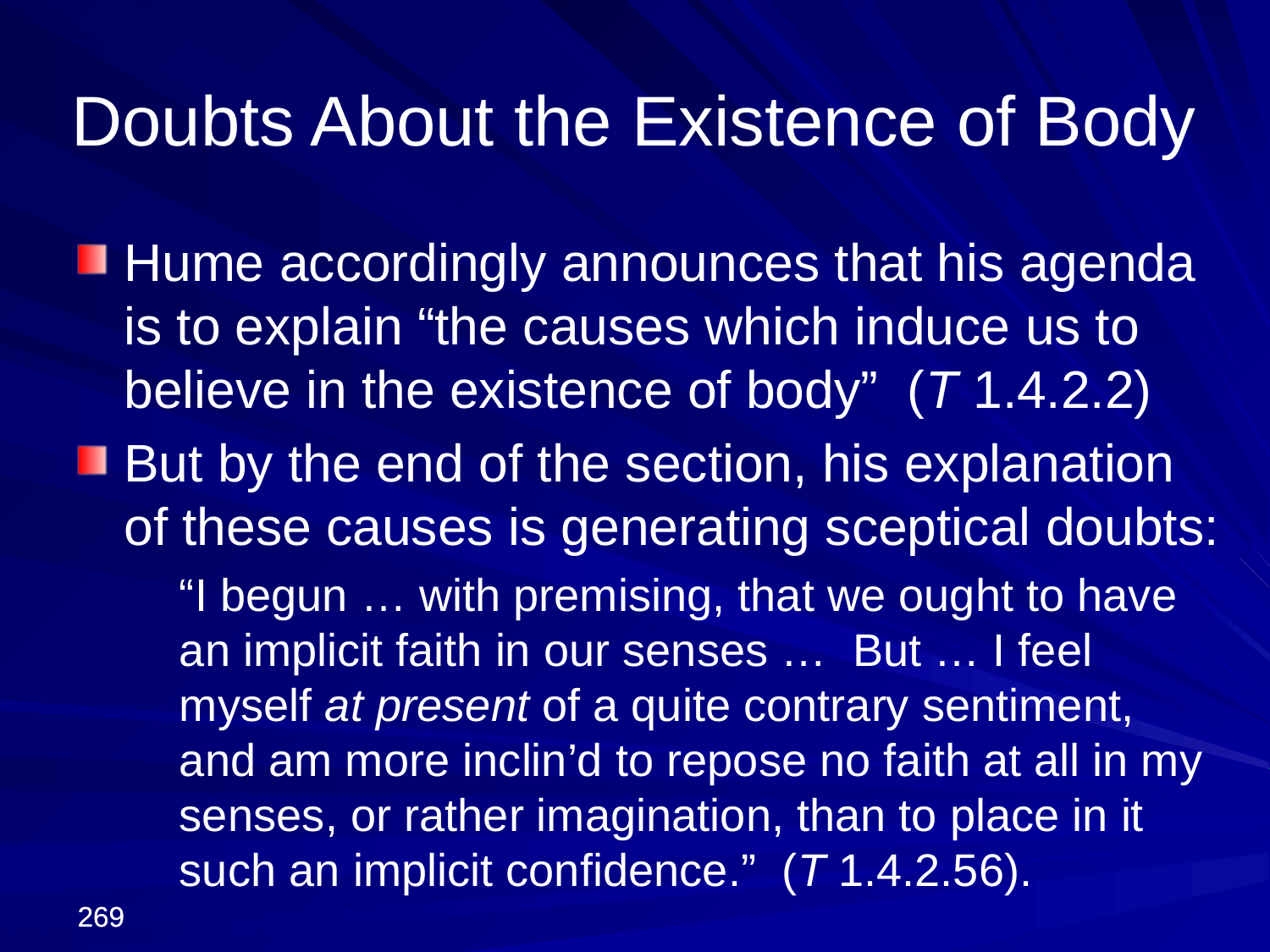

Doubts About the Existence of Body
Hume accordingly announces that his agenda is to explain “the causes which induce us to believe in the existence of body”  (T 1.4.2.2)
But by the end of the section, his explanation of these causes is generating sceptical doubts:
	“I begun … with premising, that we ought to have an implicit faith in our senses …  But … I feel myself at present of a quite contrary sentiment, and am more inclin’d to repose no faith at all in my senses, or rather imagination, than to place in it such an implicit confidence.”  (T 1.4.2.56).
269
269